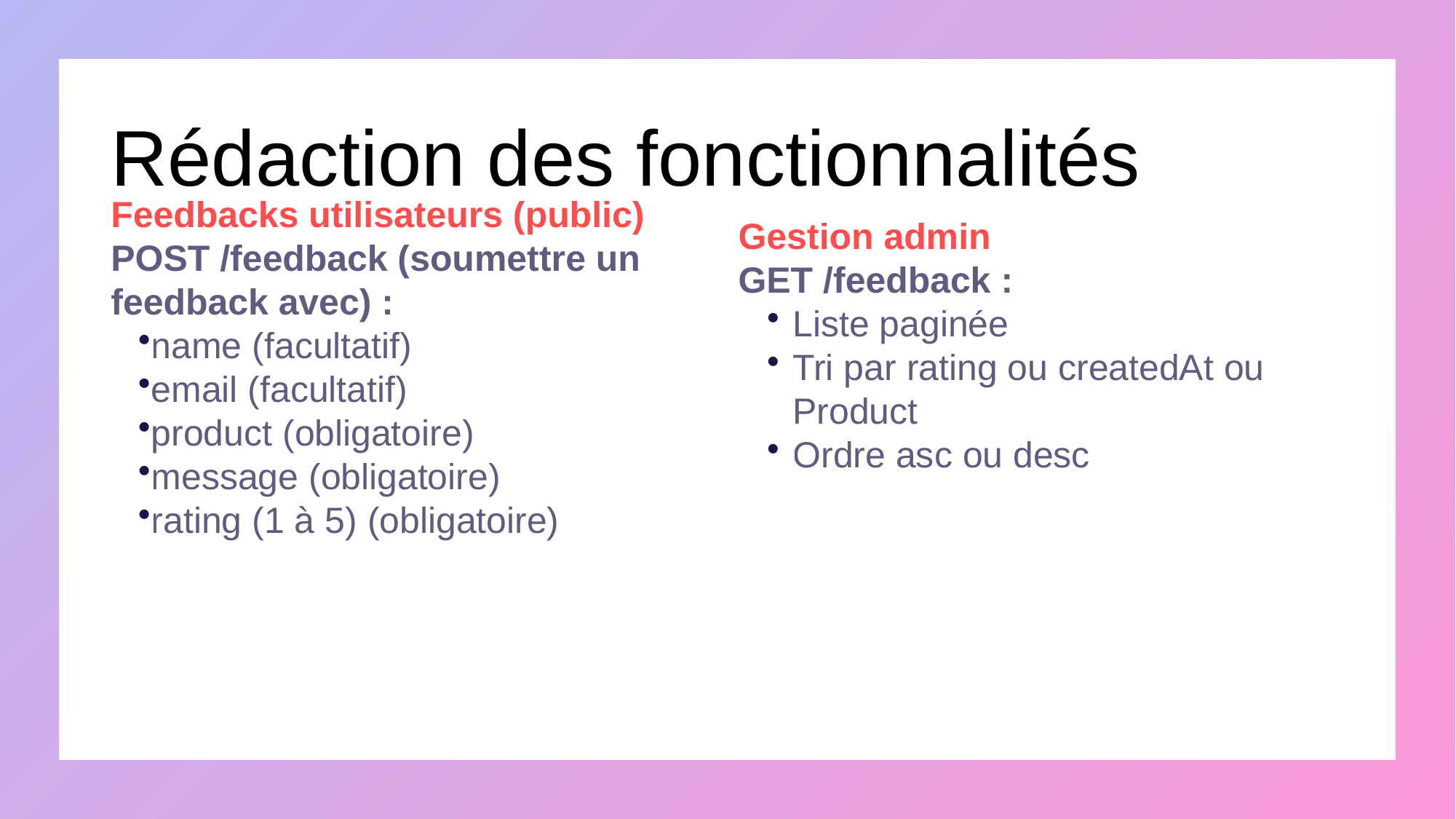

# Rédaction des fonctionnalités
Feedbacks utilisateurs (public)
POST /feedback (soumettre un feedback avec) :
name (facultatif)
email (facultatif)
product (obligatoire)
message (obligatoire)
rating (1 à 5) (obligatoire)

Gestion admin
GET /feedback :
Liste paginée
Tri par rating ou createdAt ou Product
Ordre asc ou desc